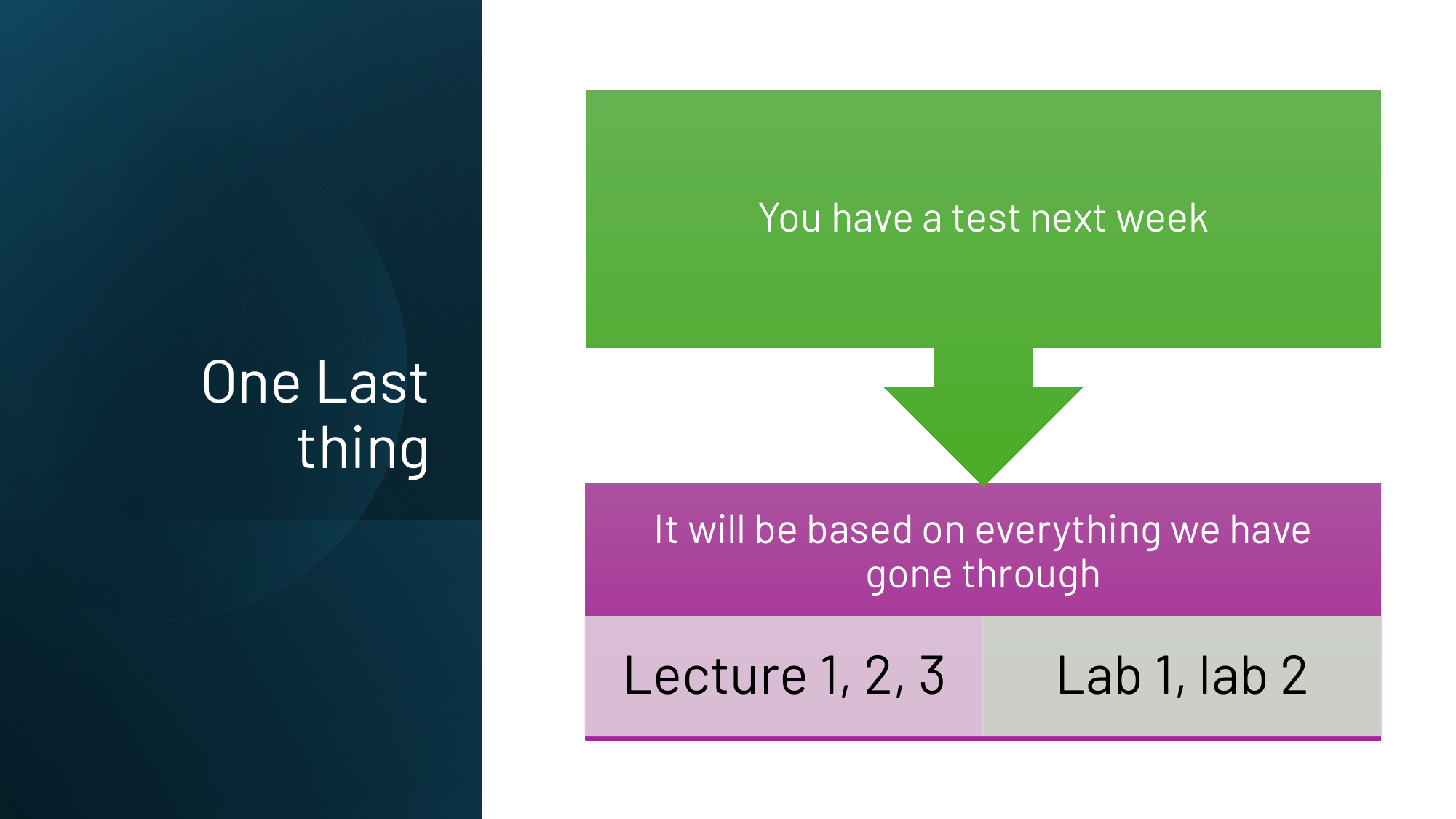

It will be based on everything we have gone through
Lecture 1, 2, 3
Lab 1, lab 2
You have a test next week

# One Last thing